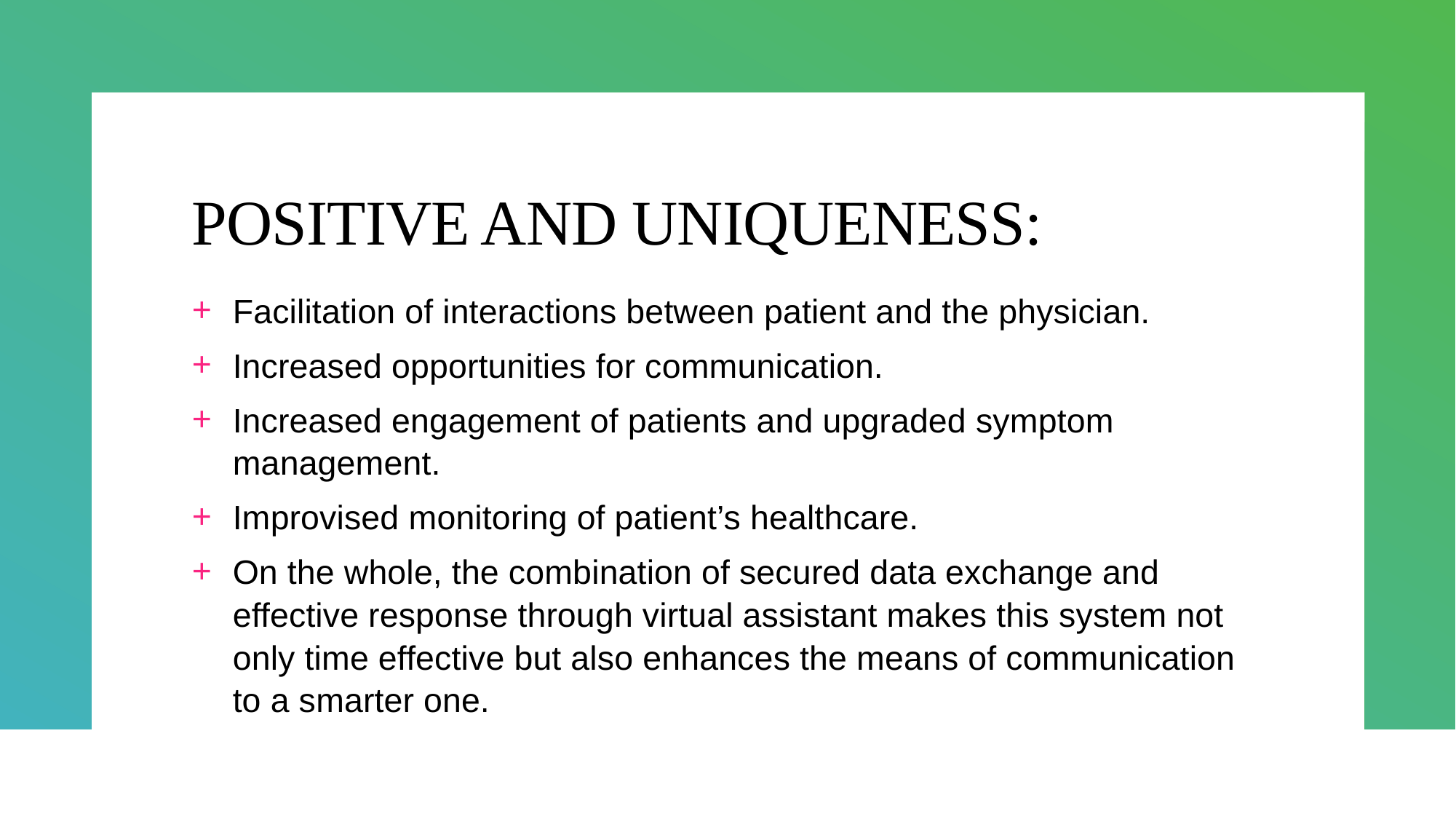

# POSITIVE AND UNIQUENESS:
Facilitation of interactions between patient and the physician.
Increased opportunities for communication.
Increased engagement of patients and upgraded symptom management.
Improvised monitoring of patient’s healthcare.
On the whole, the combination of secured data exchange and effective response through virtual assistant makes this system not only time effective but also enhances the means of communication to a smarter one.